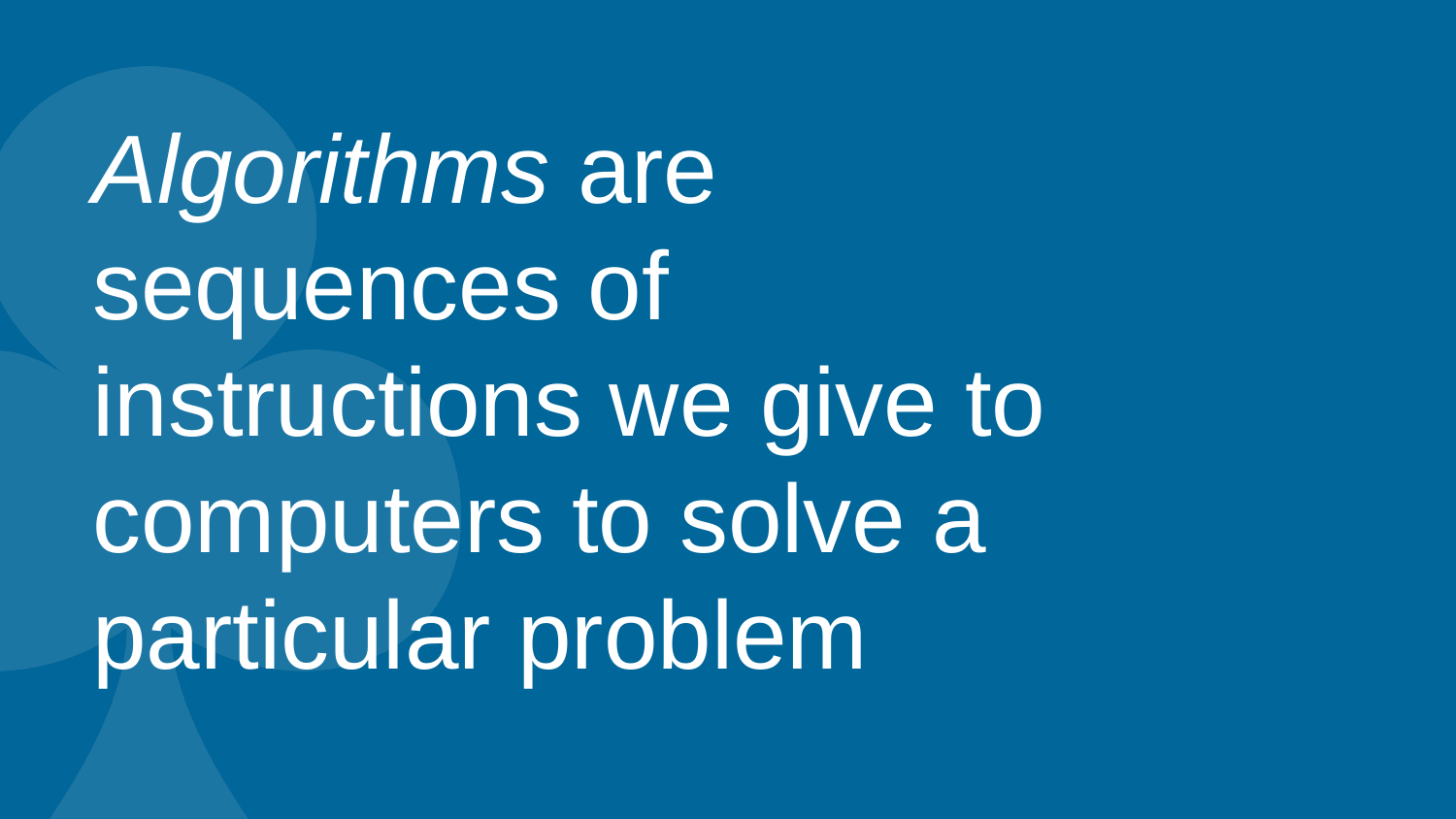

# Algorithms are sequences of instructions we give to computers to solve a particular problem